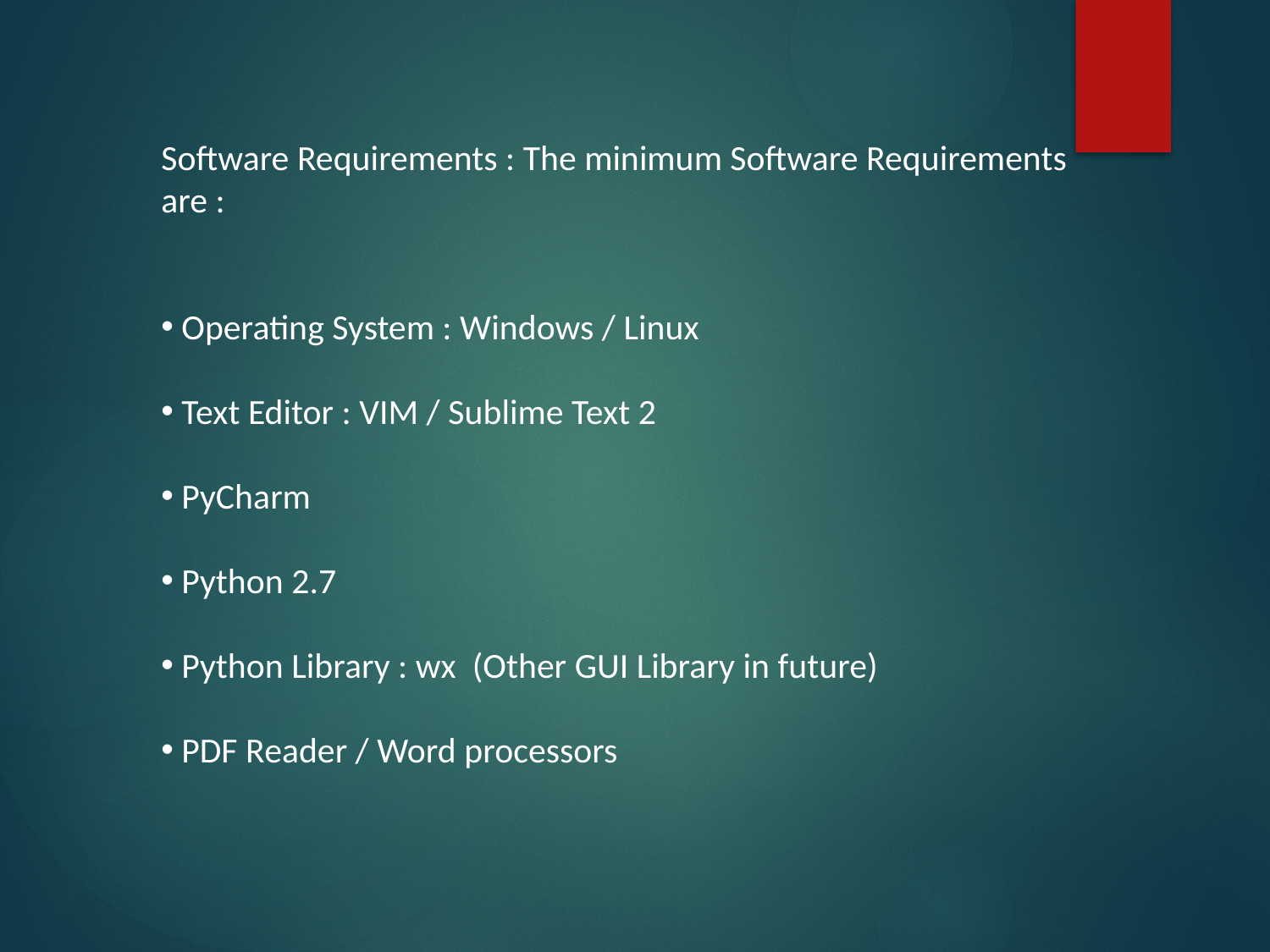

Software Requirements : The minimum Software Requirements are :

 Operating System : Windows / Linux

 Text Editor : VIM / Sublime Text 2

 PyCharm

 Python 2.7

 Python Library : wx  (Other GUI Library in future)

 PDF Reader / Word processors